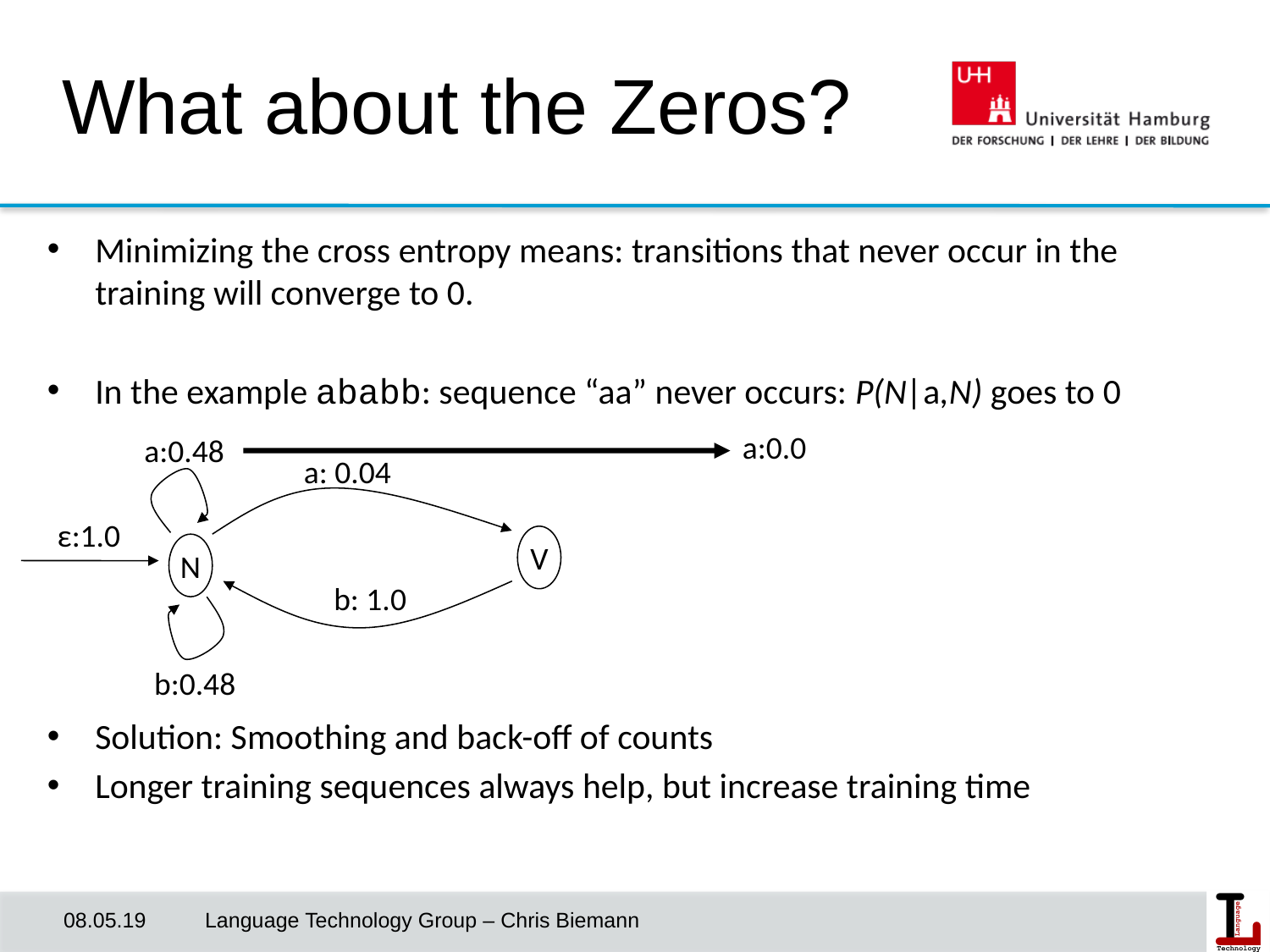

# What about the Zeros?
Minimizing the cross entropy means: transitions that never occur in the training will converge to 0.

In the example ababb: sequence “aa” never occurs: P(N|a,N) goes to 0

Solution: Smoothing and back-off of counts
Longer training sequences always help, but increase training time
a:0.0
a:0.48
a: 0.04

V
N
b: 1.0

b:0.48

ε:1.0

08.05.19
 Language Technology Group – Chris Biemann